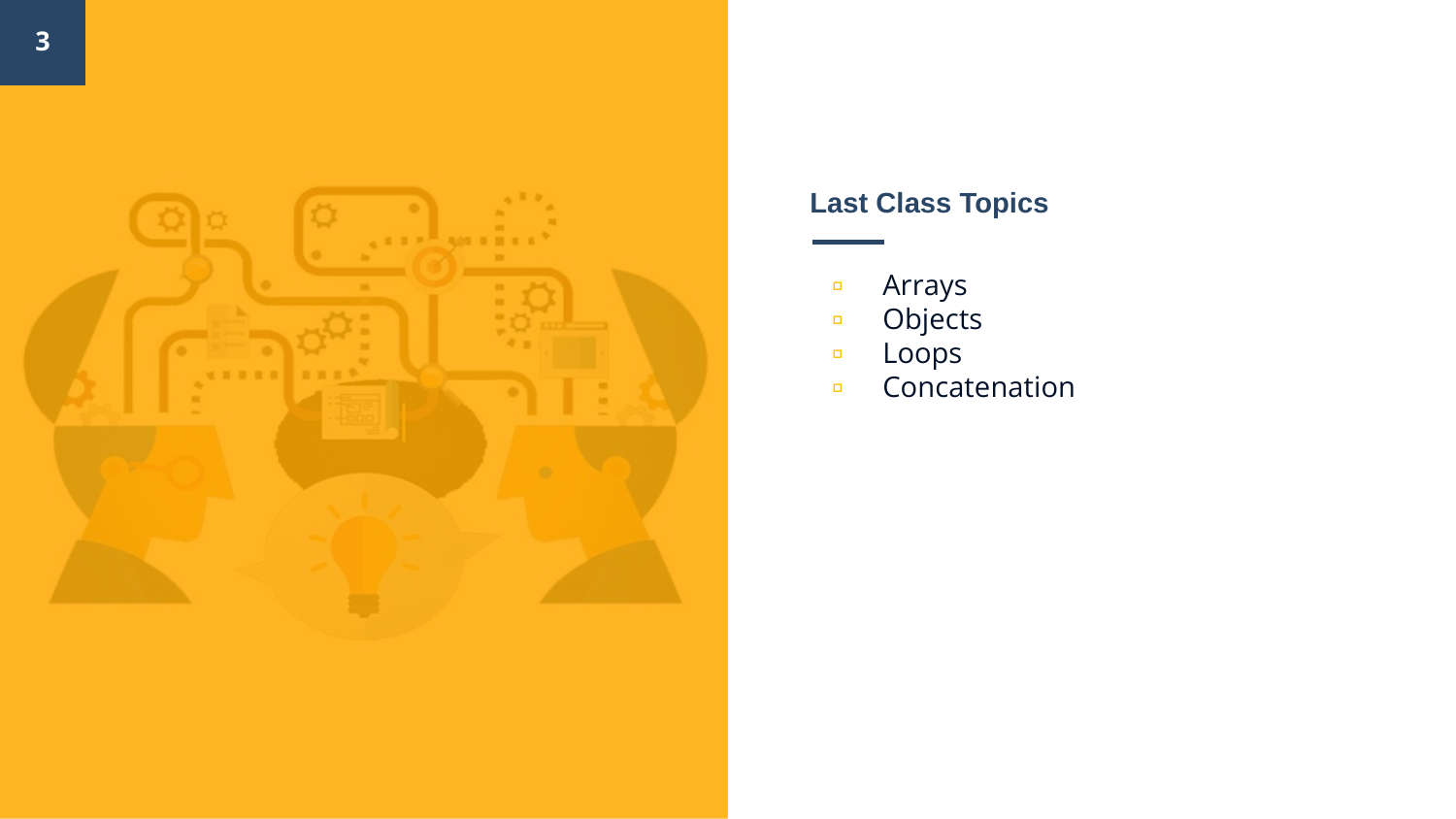

3
# Last Class Topics
Arrays
Objects
Loops
Concatenation